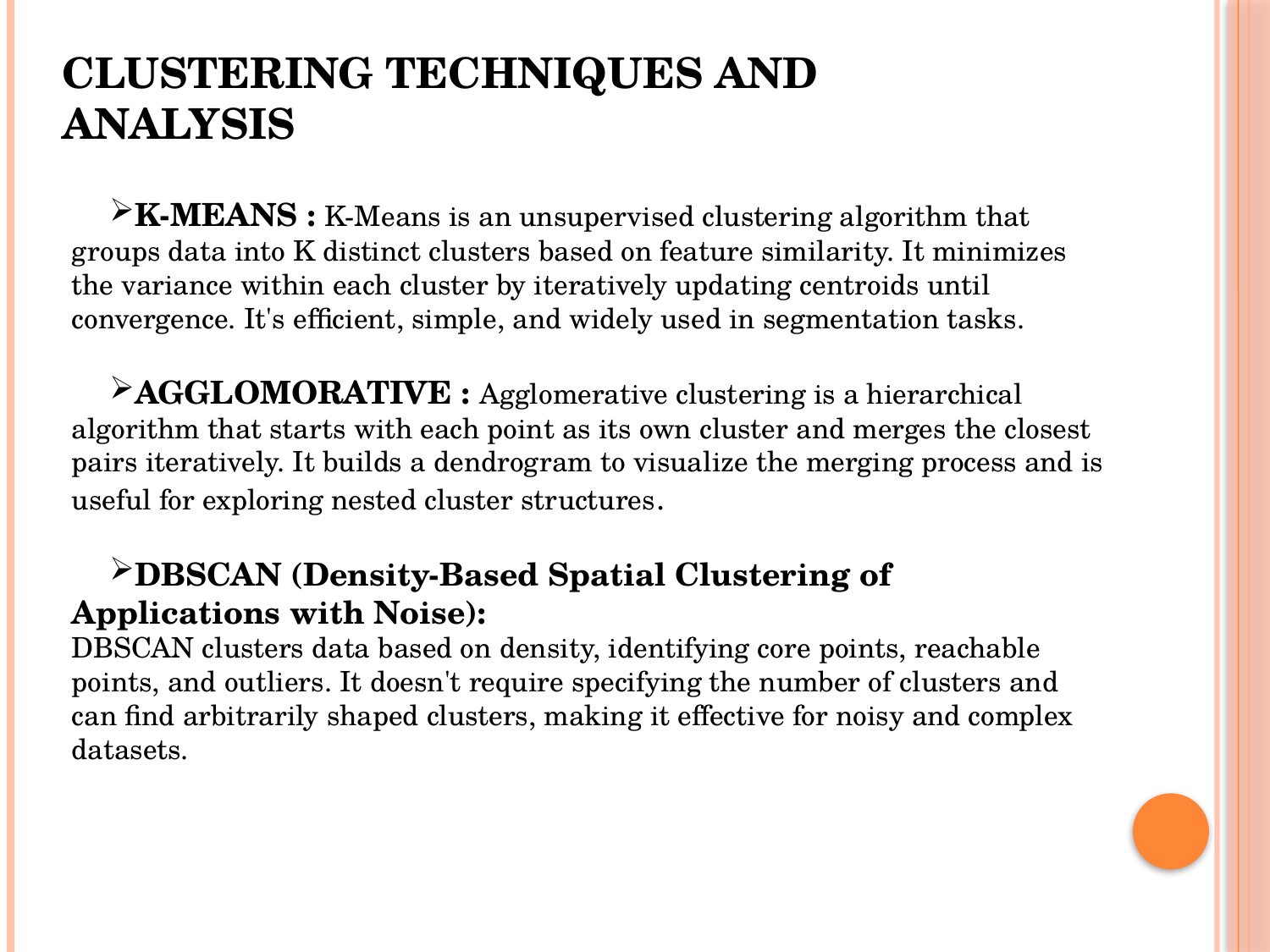

CLUSTERING TECHNIQUES AND ANALYSIS
K-MEANS : K-Means is an unsupervised clustering algorithm that groups data into K distinct clusters based on feature similarity. It minimizes the variance within each cluster by iteratively updating centroids until convergence. It's efficient, simple, and widely used in segmentation tasks.

AGGLOMORATIVE : Agglomerative clustering is a hierarchical algorithm that starts with each point as its own cluster and merges the closest pairs iteratively. It builds a dendrogram to visualize the merging process and is useful for exploring nested cluster structures.

DBSCAN (Density-Based Spatial Clustering of Applications with Noise):
DBSCAN clusters data based on density, identifying core points, reachable points, and outliers. It doesn't require specifying the number of clusters and can find arbitrarily shaped clusters, making it effective for noisy and complex datasets.